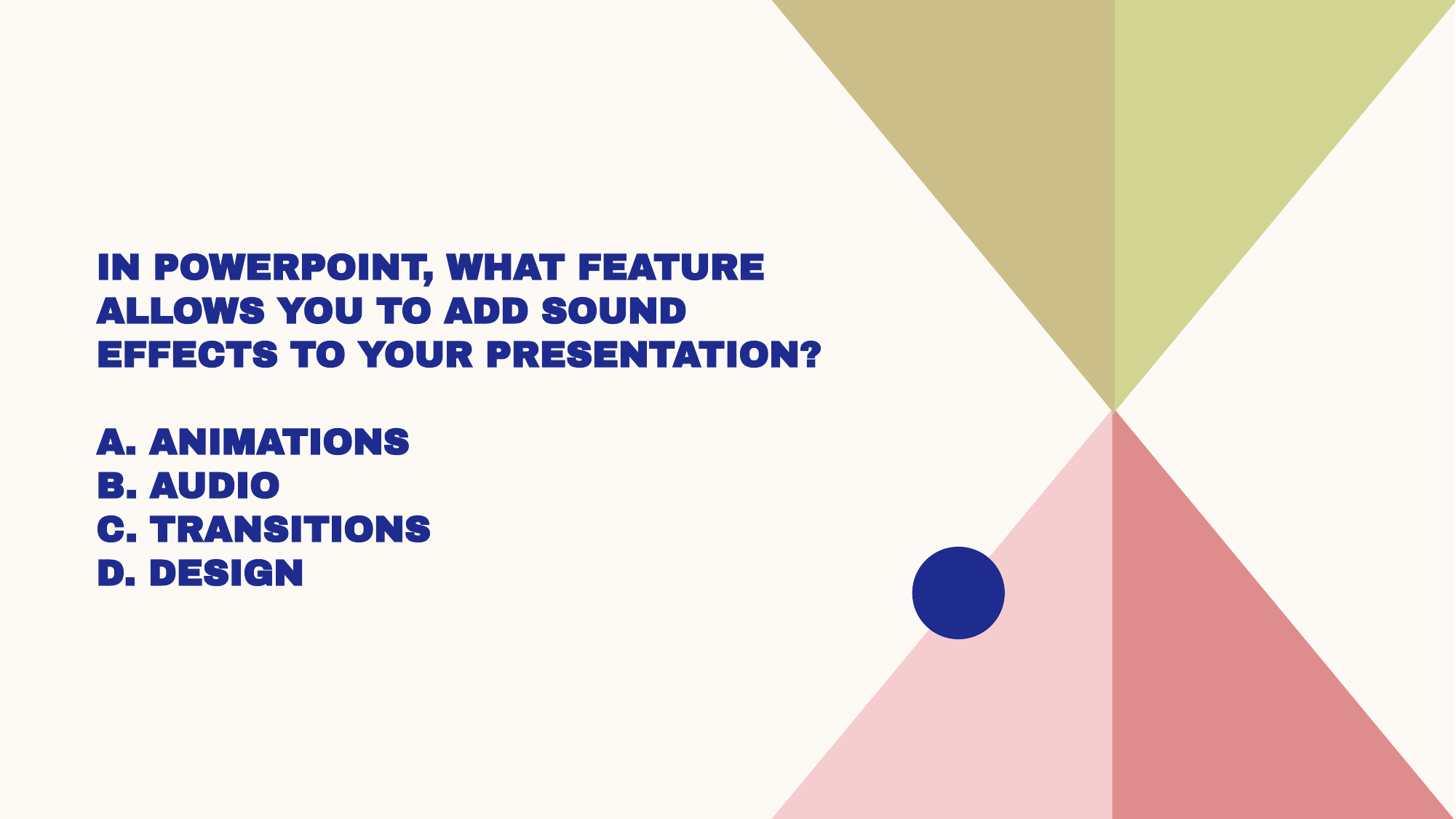

# In PowerPoint, what feature allows you to add sound effects to your presentation? A. Animations B. Audio C. Transitions D. Design